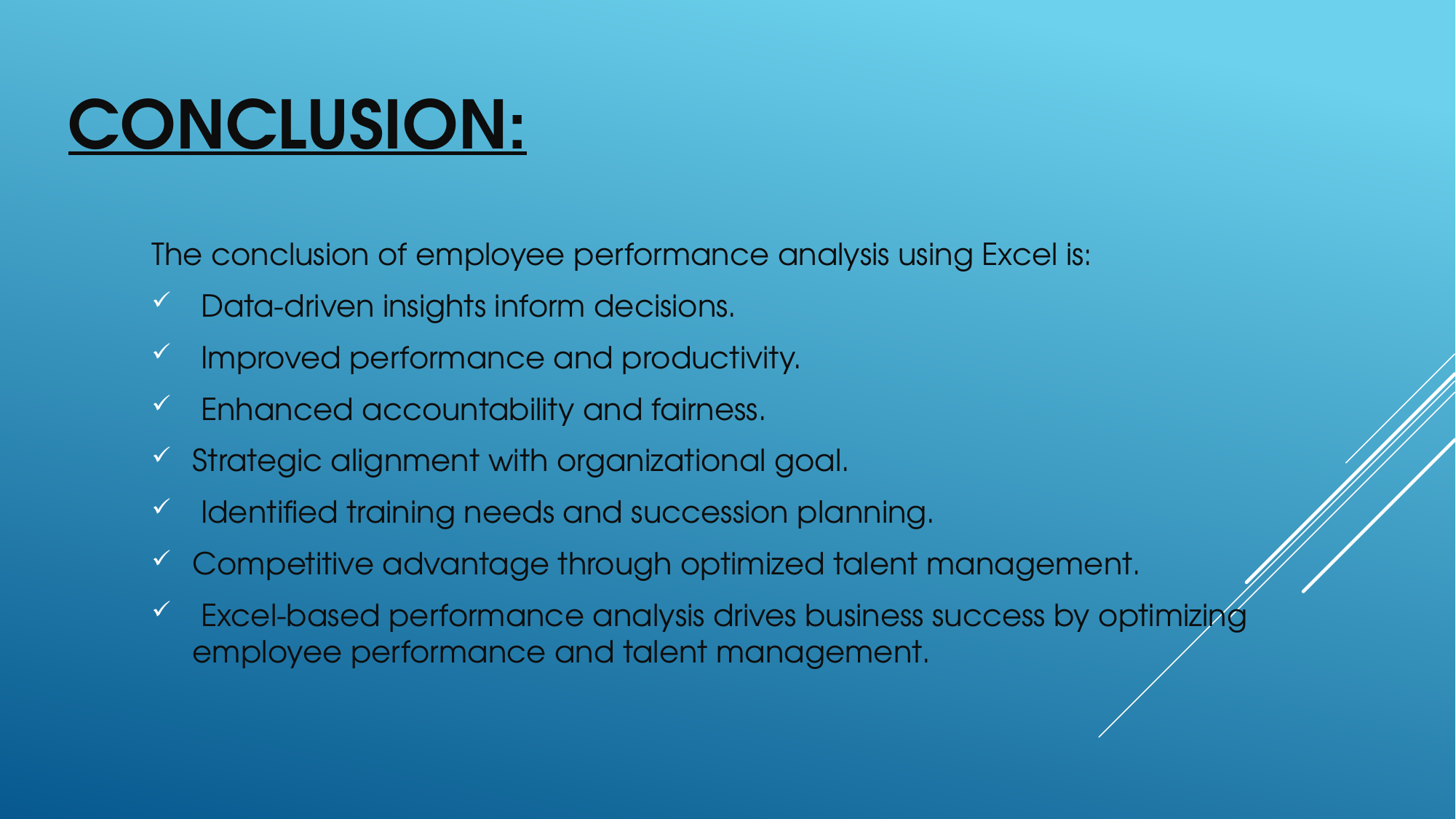

# CONCLUSION:
The conclusion of employee performance analysis using Excel is:
 Data-driven insights inform decisions.
 Improved performance and productivity.
 Enhanced accountability and fairness.
Strategic alignment with organizational goal.
 Identified training needs and succession planning.
Competitive advantage through optimized talent management.
 Excel-based performance analysis drives business success by optimizing employee performance and talent management.